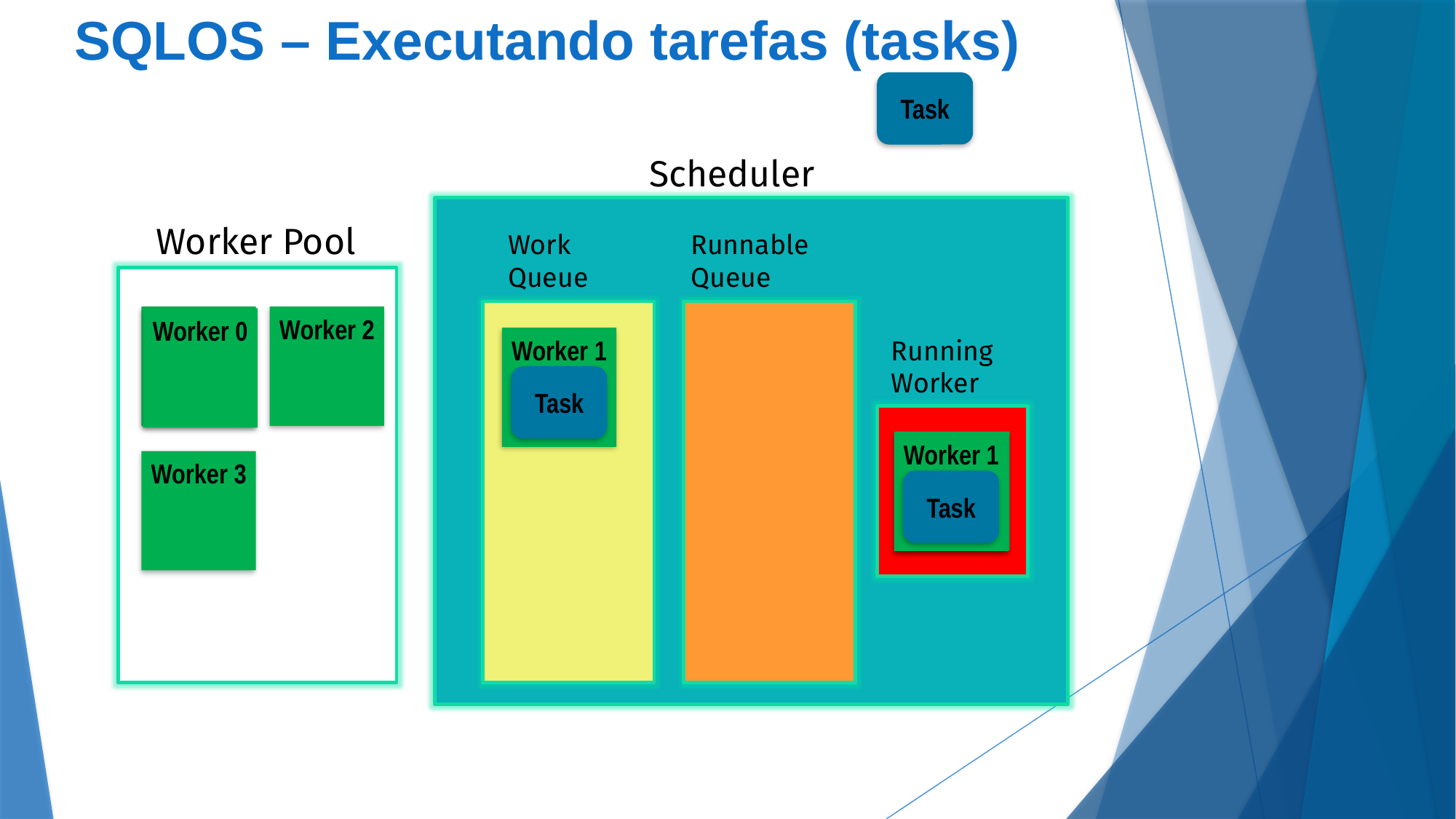

# SQLOS – Executando tarefas (tasks)
Task
Scheduler

Worker Pool
Runnable
Queue
Work
Queue

Worker 1
Worker 2
Worker 0
Worker 1
Running
Worker
Task

Worker 0
Worker 1
Worker 3
Task
Task